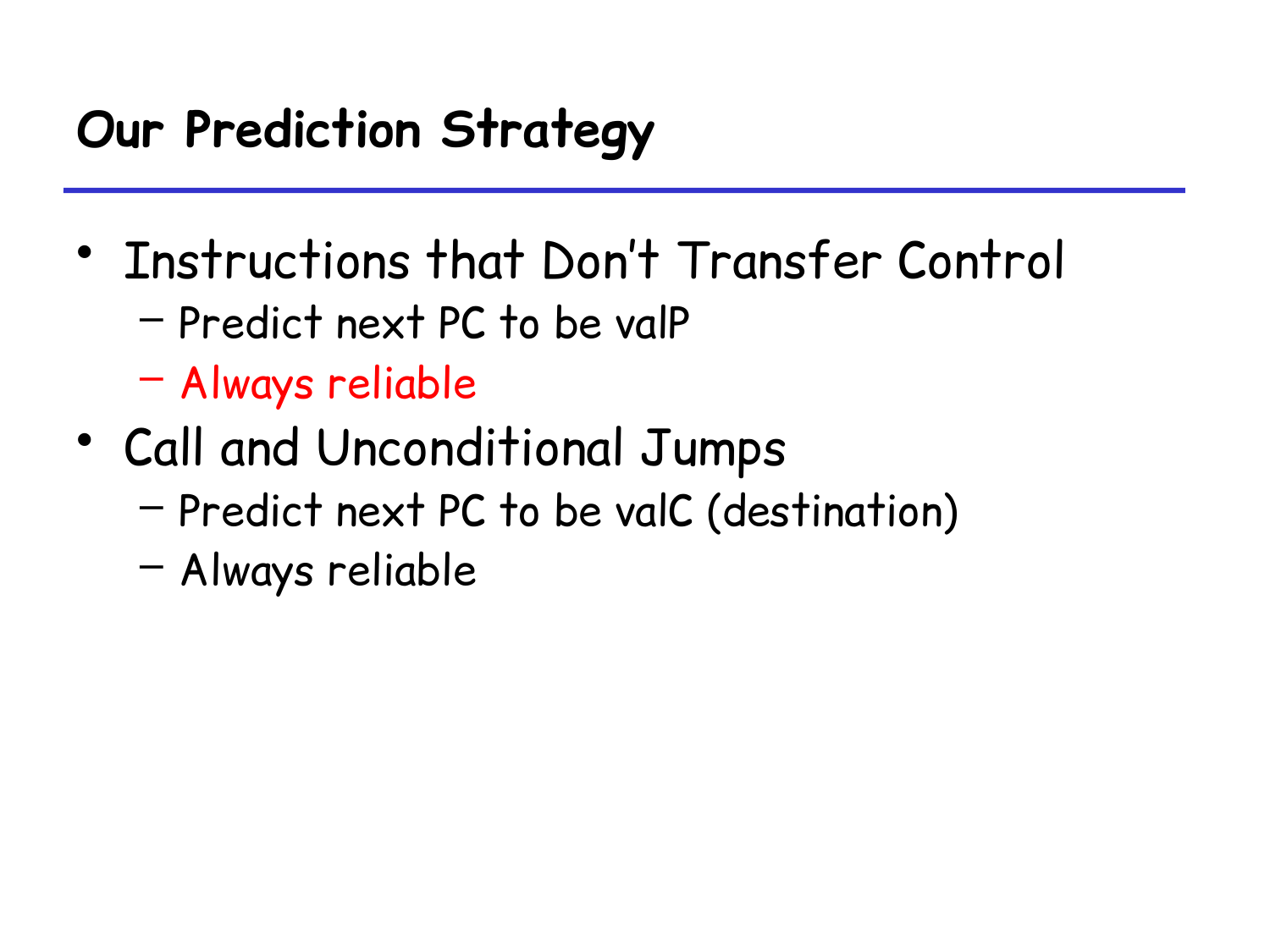

# Our Prediction Strategy
Instructions that Don’t Transfer Control
Predict next PC to be valP
Always reliable
Call and Unconditional Jumps
Predict next PC to be valC (destination)
Always reliable
35